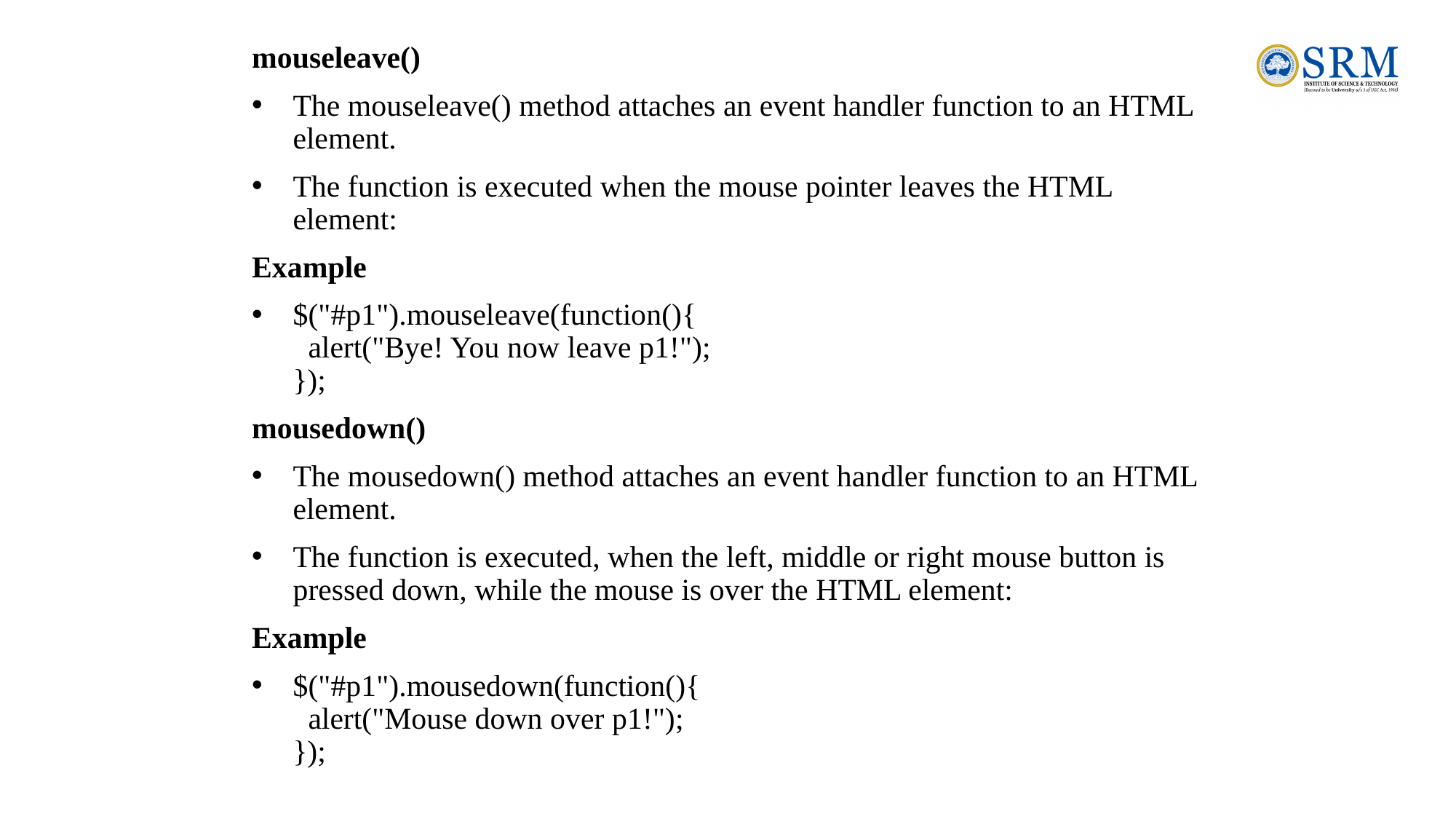

mouseleave()
The mouseleave() method attaches an event handler function to an HTML element.
The function is executed when the mouse pointer leaves the HTML element:
Example
$("#p1").mouseleave(function(){
  alert("Bye! You now leave p1!");
});
mousedown()
The mousedown() method attaches an event handler function to an HTML element.
The function is executed, when the left, middle or right mouse button is pressed down, while the mouse is over the HTML element:
Example
$("#p1").mousedown(function(){
  alert("Mouse down over p1!");
});